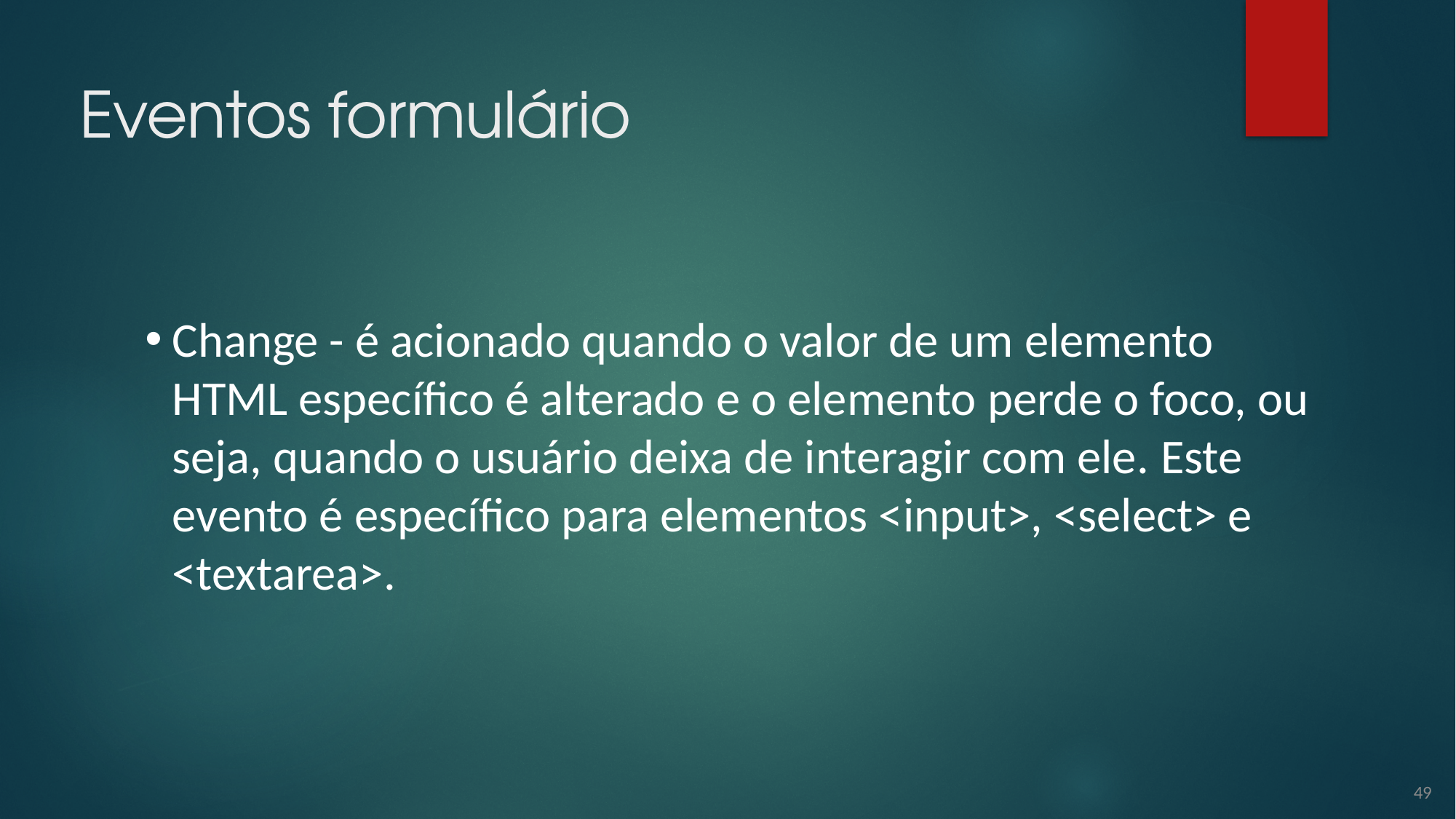

# Eventos formulário
Change - é acionado quando o valor de um elemento HTML específico é alterado e o elemento perde o foco, ou seja, quando o usuário deixa de interagir com ele. Este evento é específico para elementos <input>, <select> e <textarea>.
49